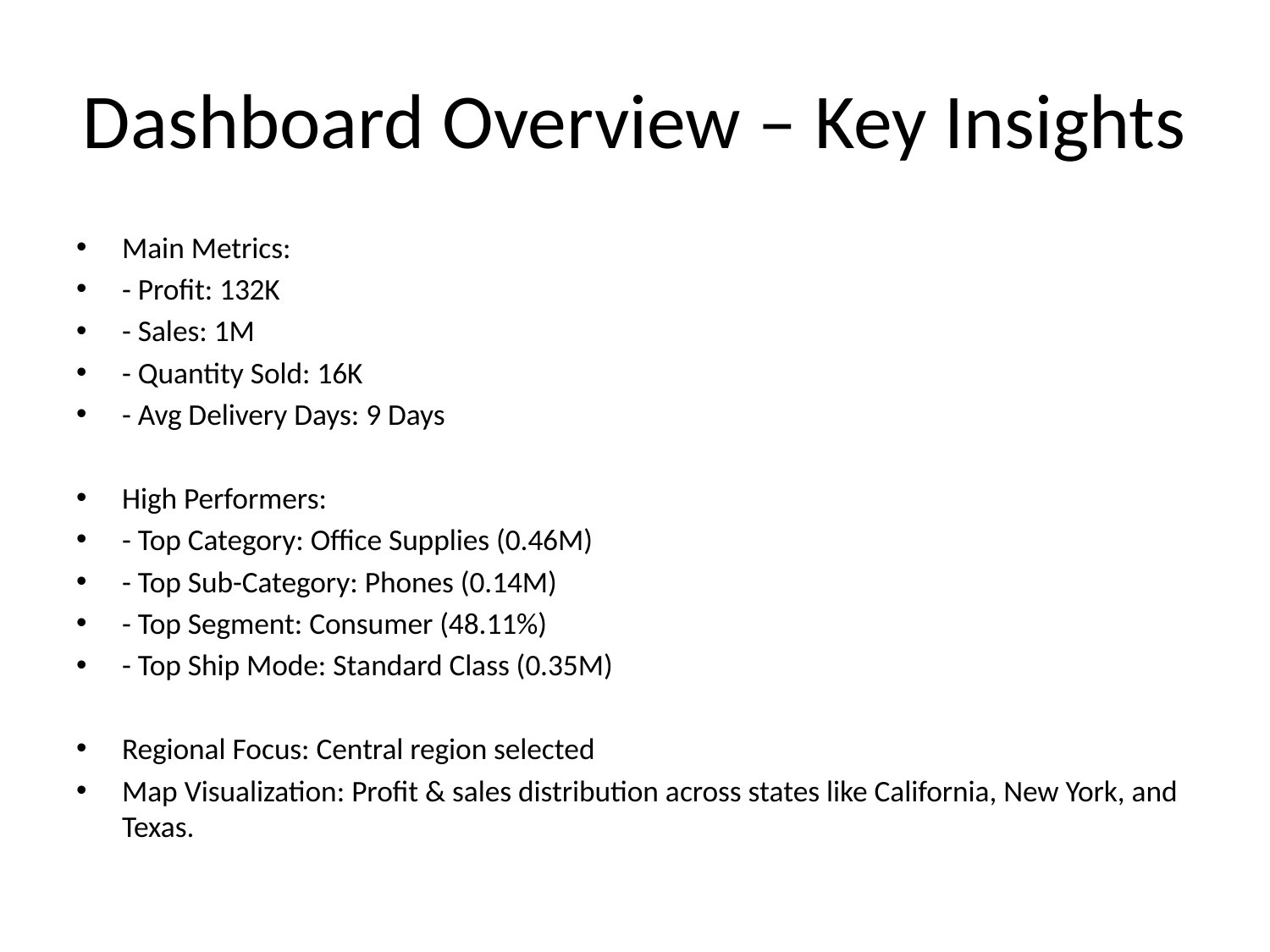

# Dashboard Overview – Key Insights
Main Metrics:
- Profit: 132K
- Sales: 1M
- Quantity Sold: 16K
- Avg Delivery Days: 9 Days

High Performers:
- Top Category: Office Supplies (0.46M)
- Top Sub-Category: Phones (0.14M)
- Top Segment: Consumer (48.11%)
- Top Ship Mode: Standard Class (0.35M)

Regional Focus: Central region selected
Map Visualization: Profit & sales distribution across states like California, New York, and Texas.